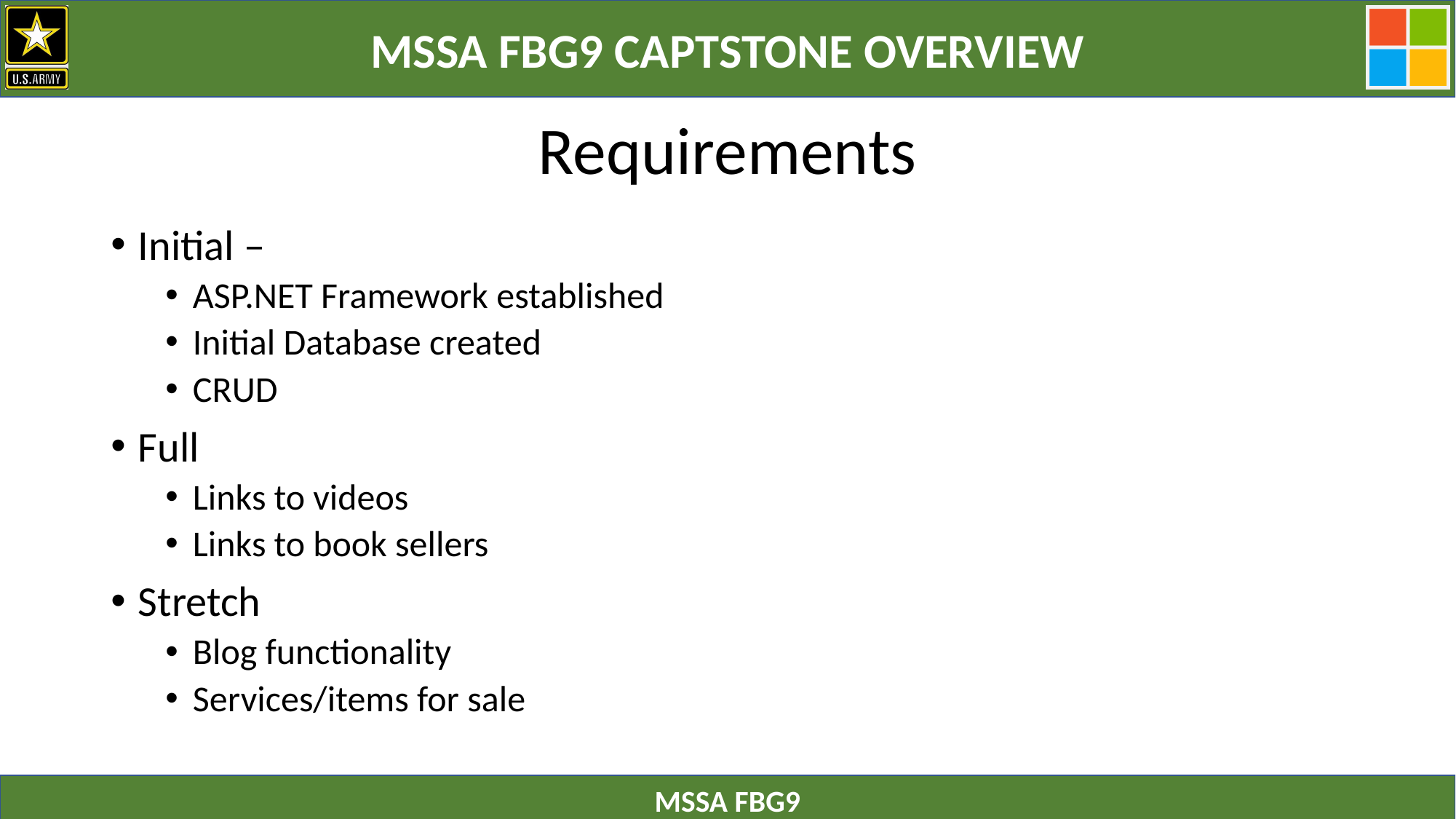

# Requirements
Initial –
ASP.NET Framework established
Initial Database created
CRUD
Full
Links to videos
Links to book sellers
Stretch
Blog functionality
Services/items for sale